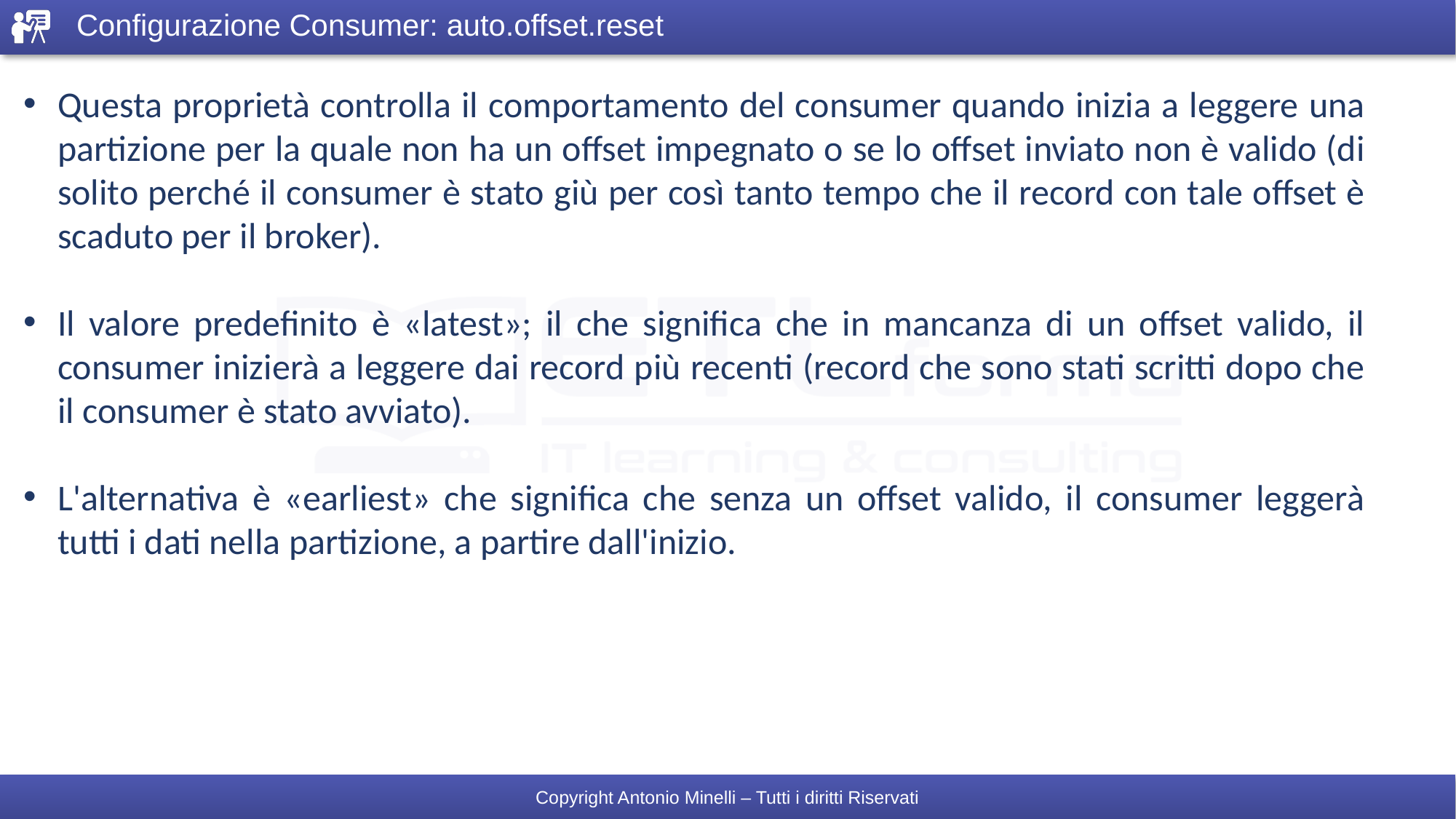

# Configurazione Consumer: auto.offset.reset
Questa proprietà controlla il comportamento del consumer quando inizia a leggere una partizione per la quale non ha un offset impegnato o se lo offset inviato non è valido (di solito perché il consumer è stato giù per così tanto tempo che il record con tale offset è scaduto per il broker).

Il valore predefinito è «latest»; il che significa che in mancanza di un offset valido, il consumer inizierà a leggere dai record più recenti (record che sono stati scritti dopo che il consumer è stato avviato).

L'alternativa è «earliest» che significa che senza un offset valido, il consumer leggerà tutti i dati nella partizione, a partire dall'inizio.